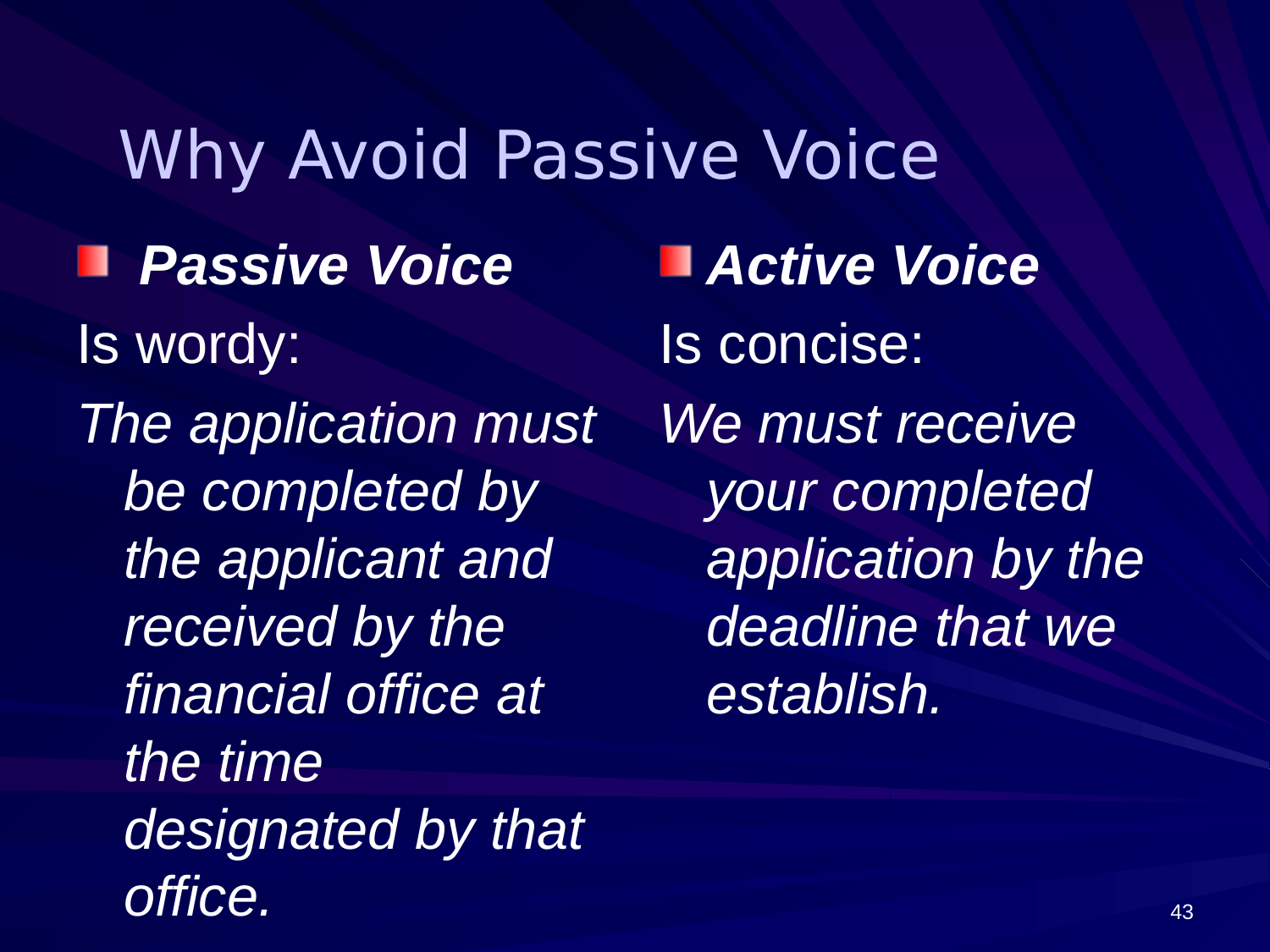

Why Avoid Passive Voice
 Passive Voice
Is wordy:
The application must be completed by the applicant and received by the financial office at the time designated by that office.

Active Voice
Is concise:
We must receive your completed application by the deadline that we establish.
43